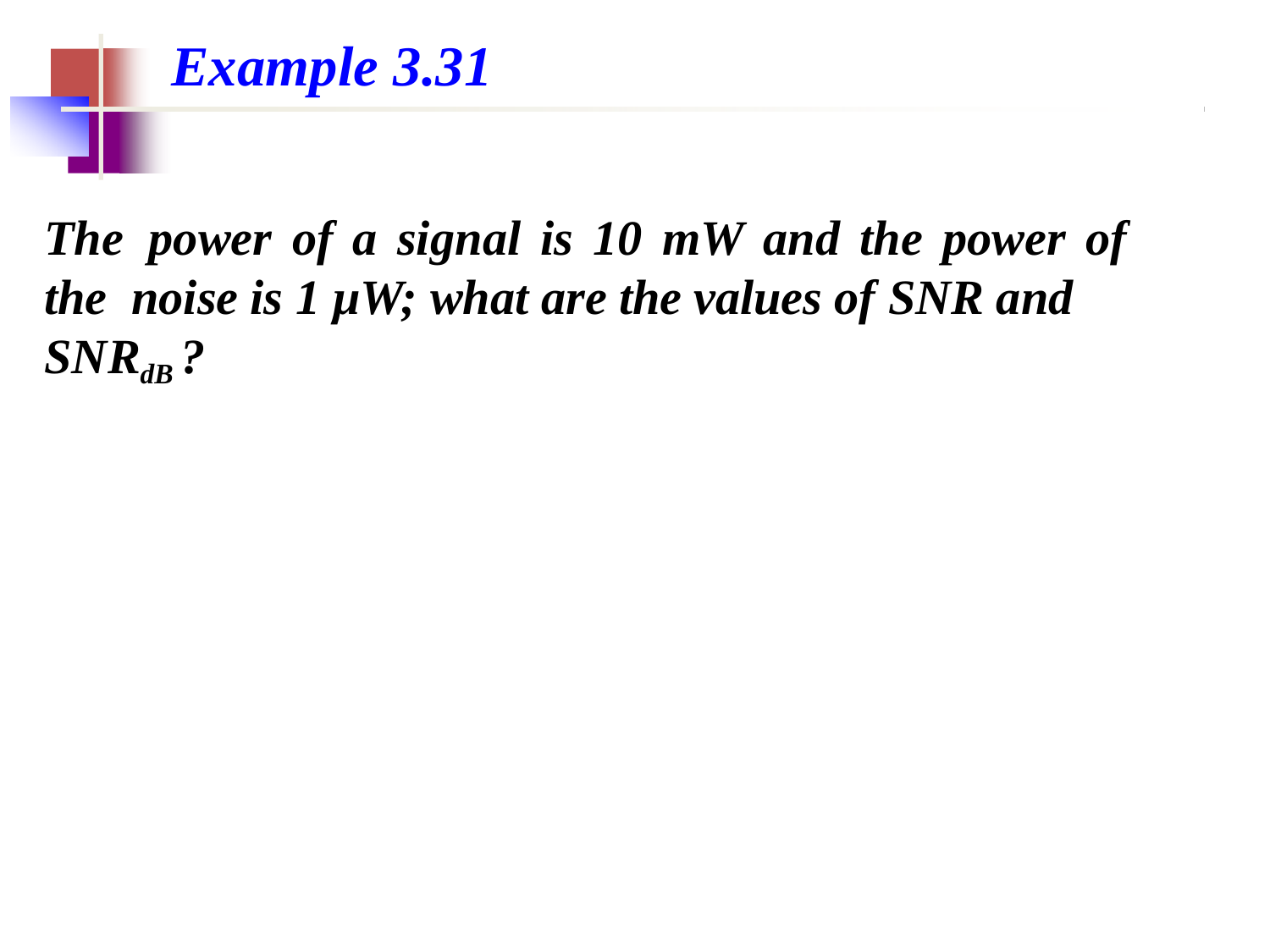

Example 3.31
The	power	of	a	signal	is	10	mW	and	the	power	of	the  noise is 1 μW; what are the values of SNR and SNRdB ?